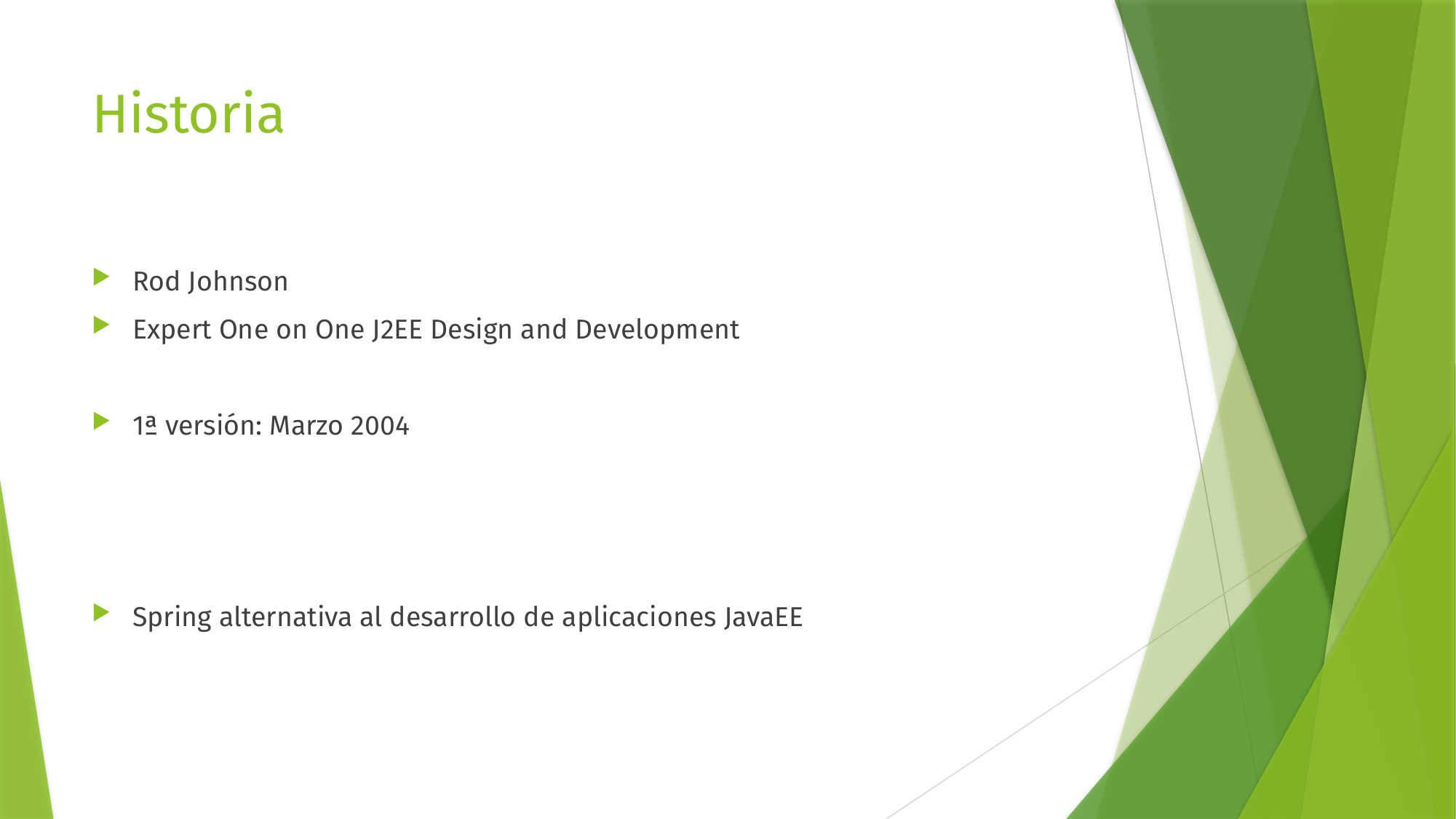

# Historia
Rod Johnson
Expert One on One J2EE Design and Development

1ª versión: Marzo 2004

Spring alternativa al desarrollo de aplicaciones JavaEE